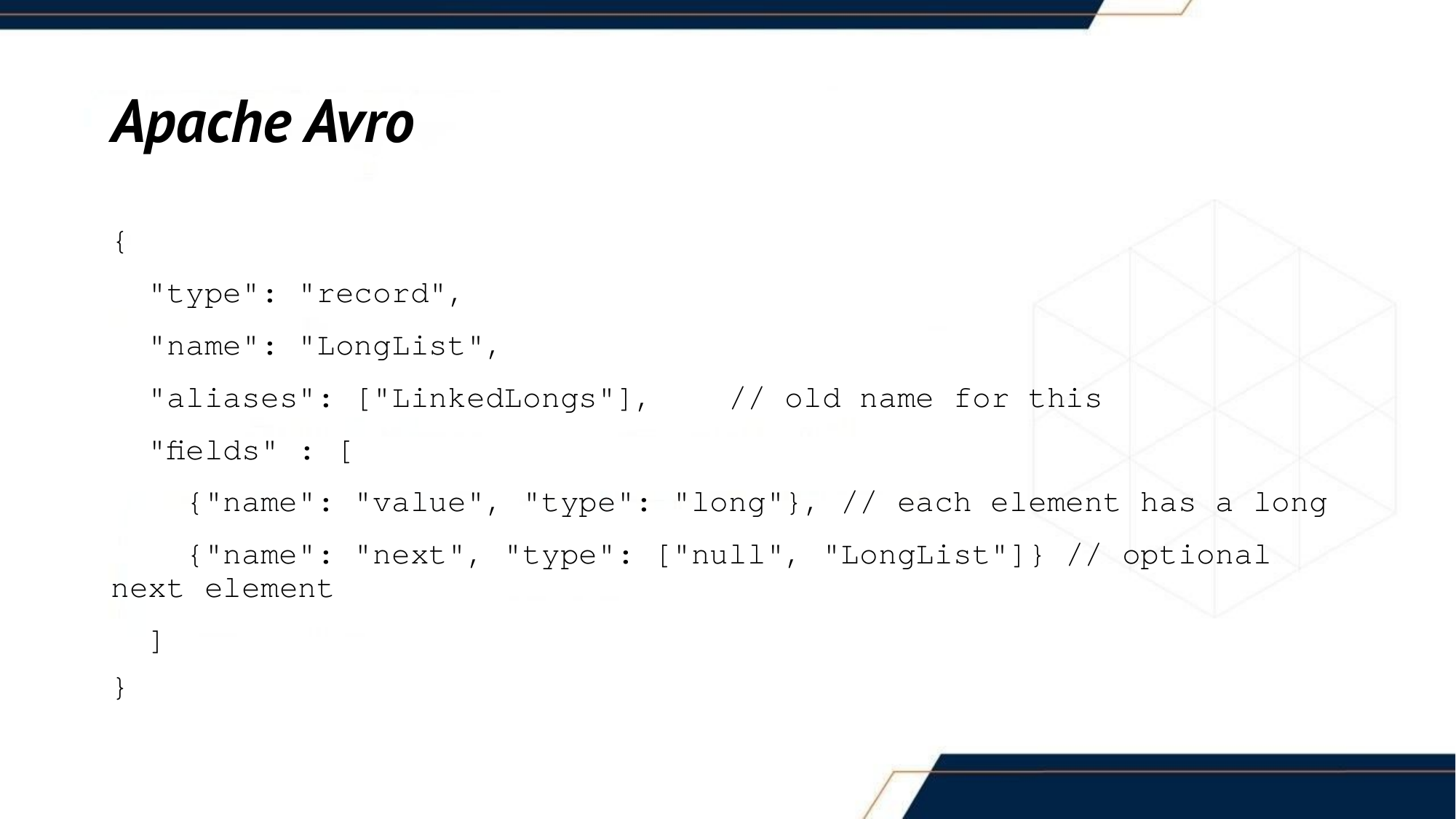

# Apache Avro
{
  "type": "record",
  "name": "LongList",
  "aliases": ["LinkedLongs"],    // old name for this
  "fields" : [
    {"name": "value", "type": "long"}, // each element has a long
    {"name": "next", "type": ["null", "LongList"]} // optional next element
  ]
}